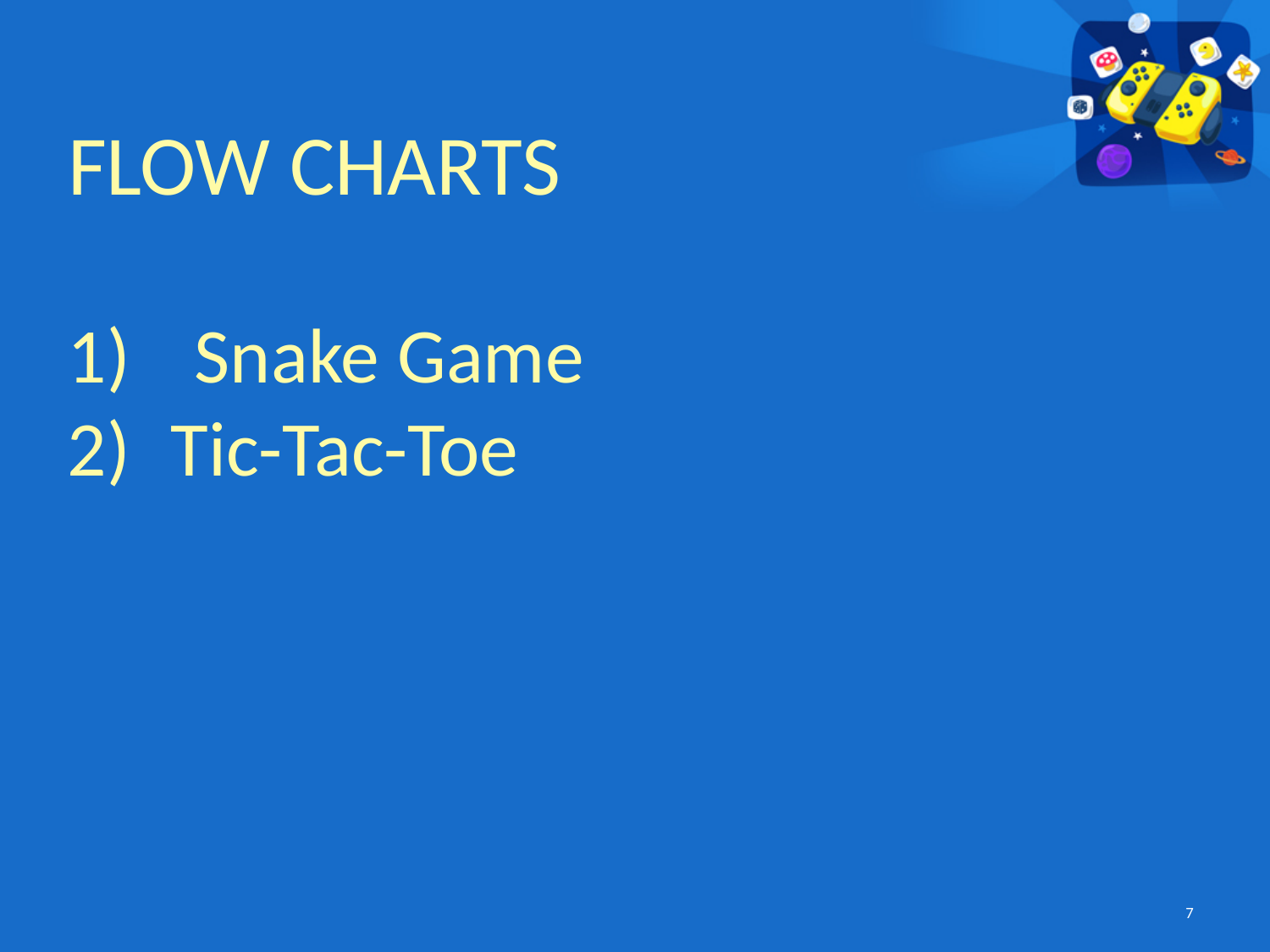

# FLOW CHARTS
Snake Game
Tic-Tac-Toe

7